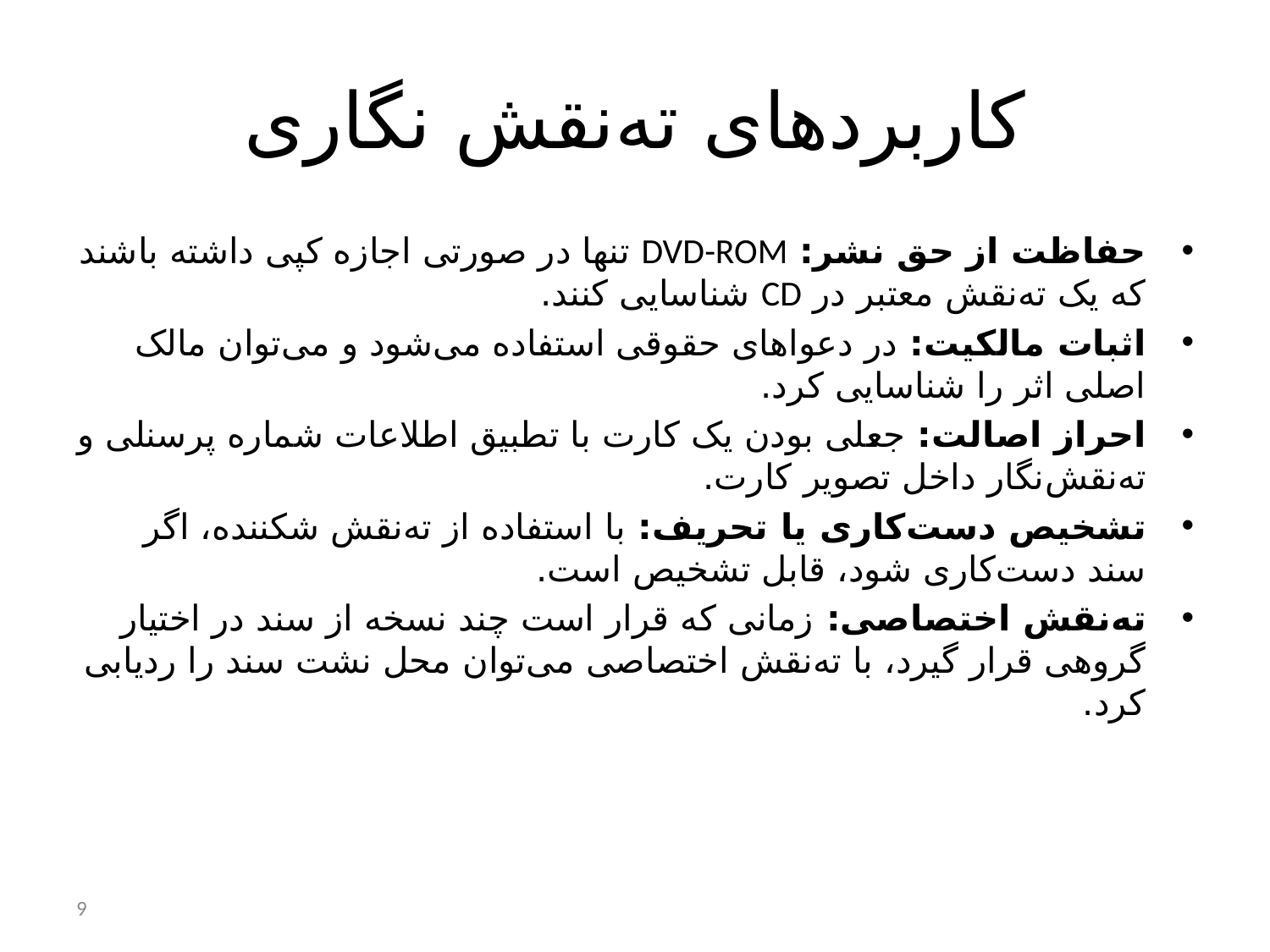

# کاربردهای ته‌نقش نگاری
حفاظت از حق نشر: DVD-ROM تنها در صورتی اجازه کپی داشته باشند که یک ته‌نقش معتبر در CD شناسایی کنند.
اثبات مالکیت: در دعواهای حقوقی استفاده می‌شود و می‌توان مالک اصلی اثر را شناسایی کرد.
احراز اصالت: جعلی بودن یک کارت با تطبیق اطلاعات شماره پرسنلی و ته‌نقش‌نگار داخل تصویر کارت.
تشخیص دست‌کاری یا تحریف: با استفاده از ته‌نقش شکننده، اگر سند دست‌کاری شود، قابل تشخیص است.
ته‌نقش اختصاصی: زمانی که قرار است چند نسخه از سند در اختیار گروهی قرار گیرد، با ته‌نقش اختصاصی می‌توان محل نشت سند را ردیابی کرد.

9